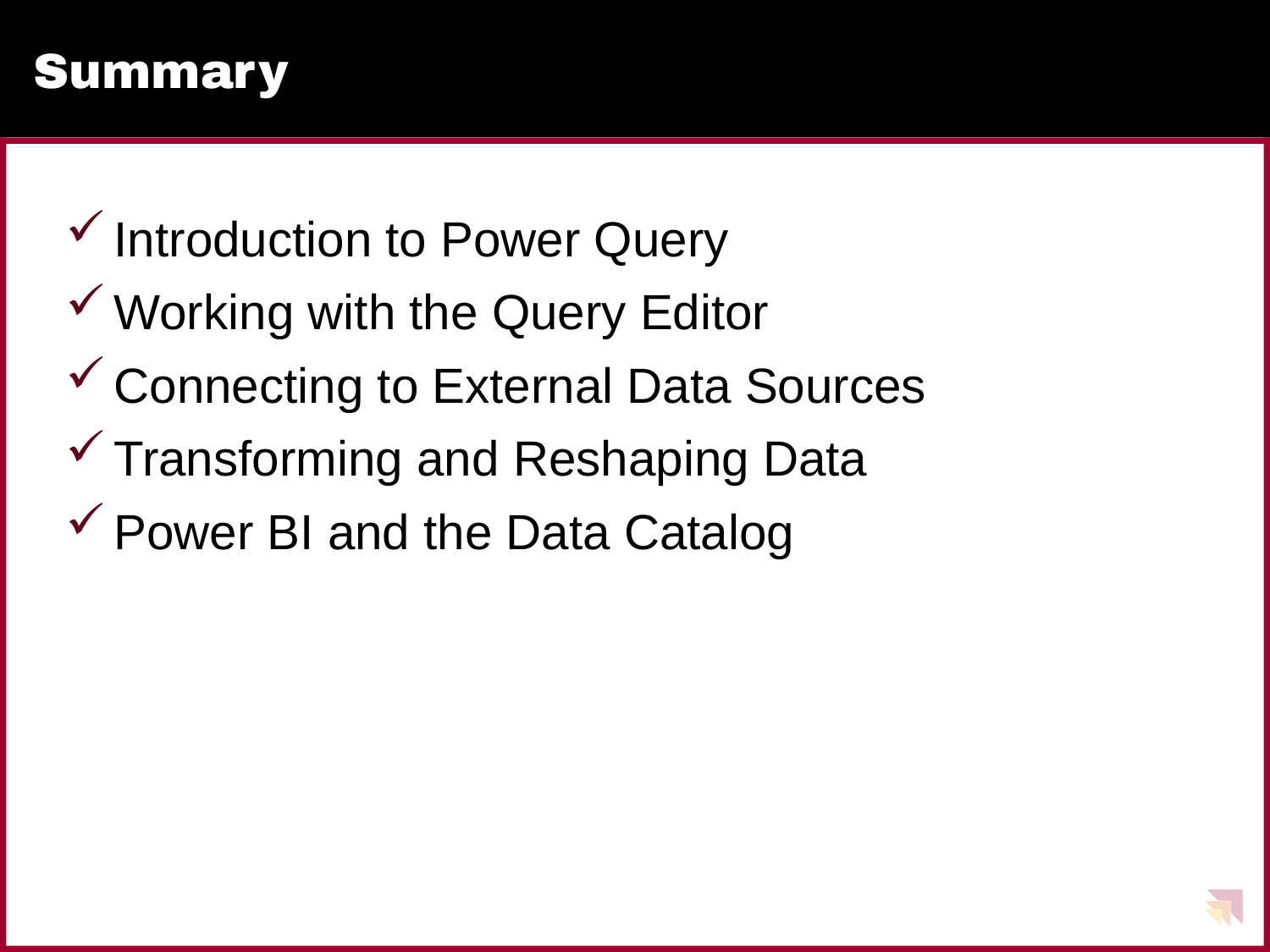

# Summary
Introduction to Power Query
Working with the Query Editor
Connecting to External Data Sources
Transforming and Reshaping Data
Power BI and the Data Catalog